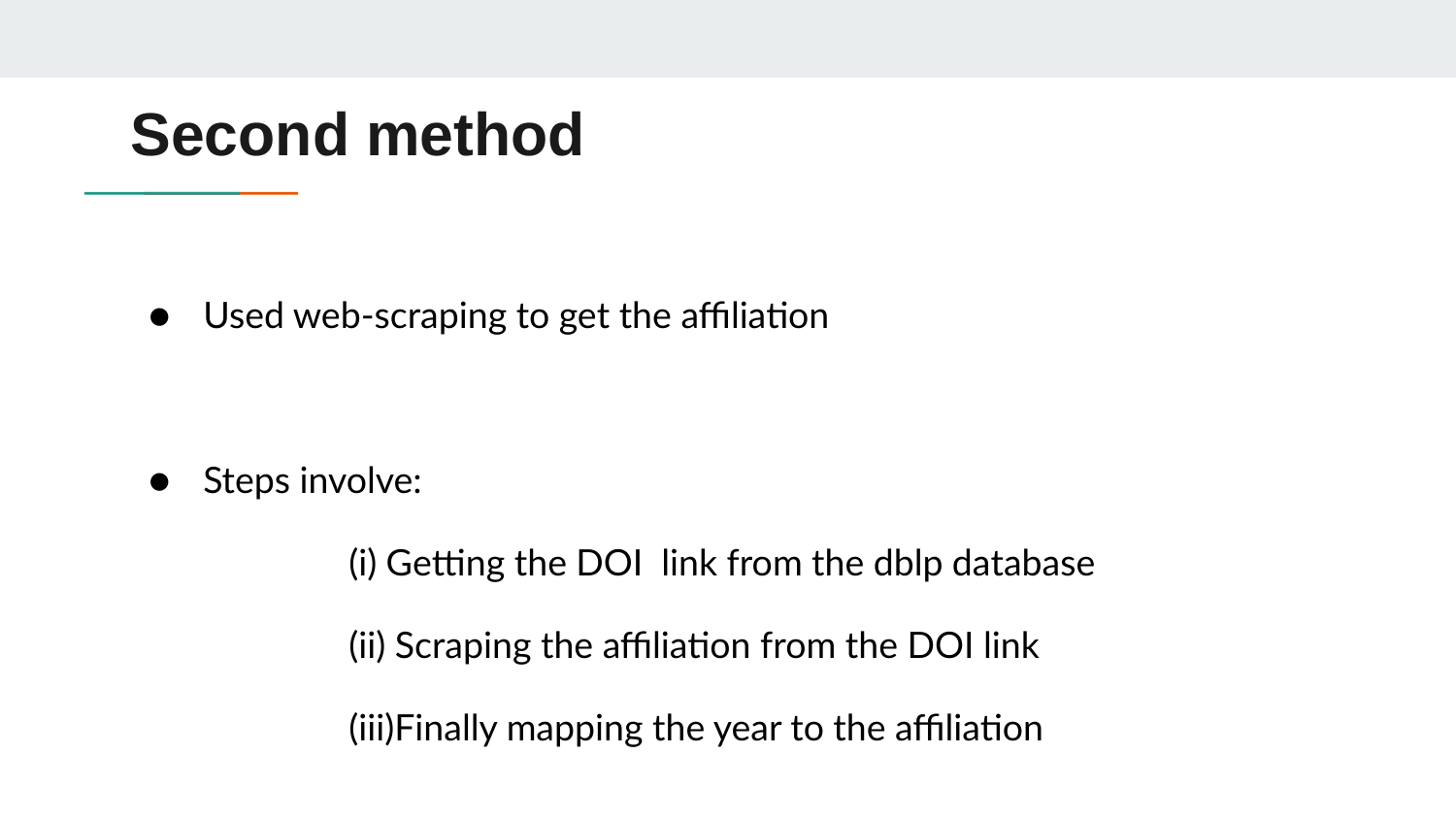

# Second method
Used web-scraping to get the affiliation

Steps involve:
	(i) Getting the DOI  link from the dblp database
	(ii) Scraping the affiliation from the DOI link
	(iii)Finally mapping the year to the affiliation